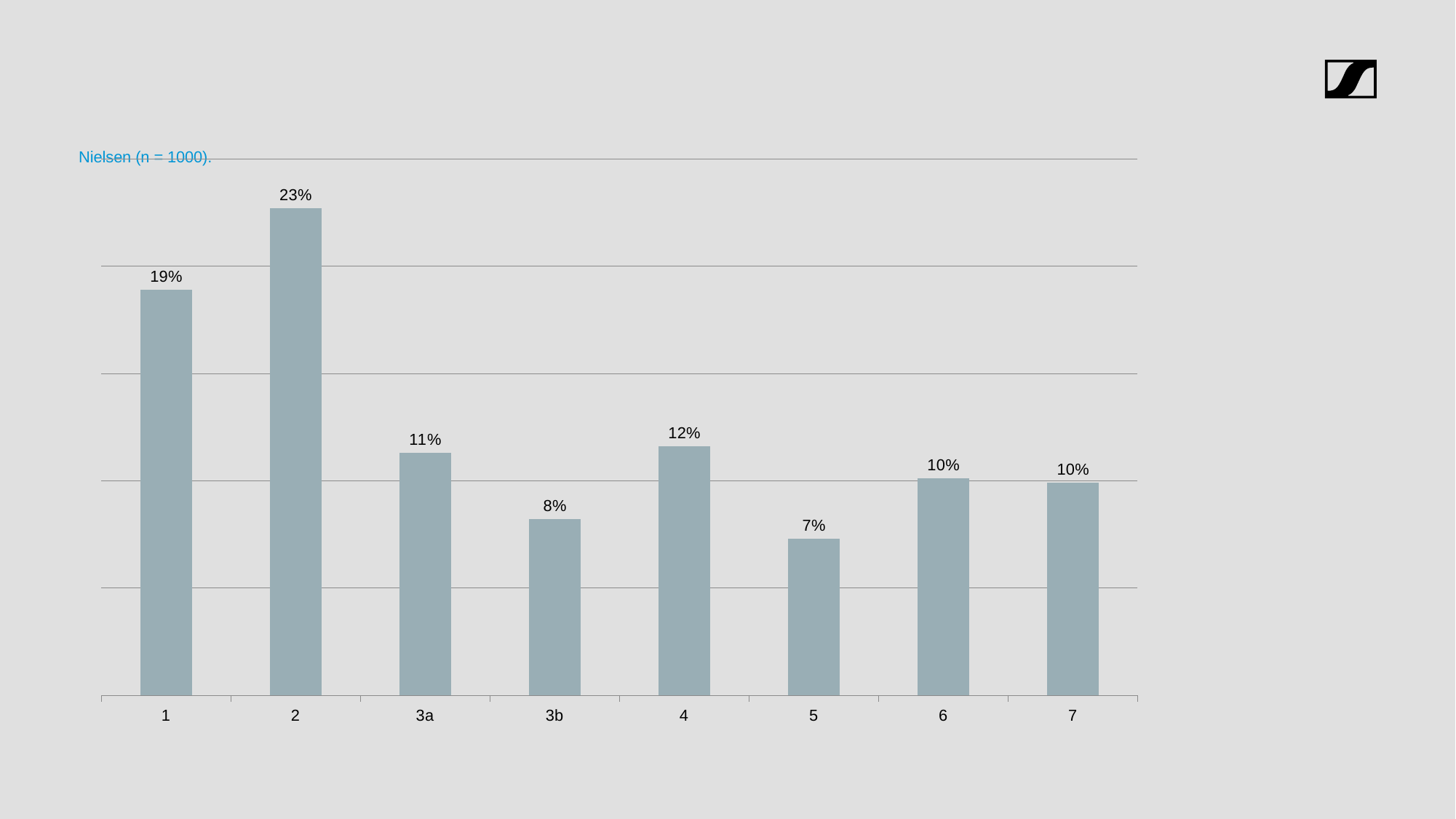

#
Nielsen (n = 1000).

### Chart

| Category |  |
|---|---|
| 1 | 0.189 |
| 2 | 0.227 |
| 3a | 0.113 |
| 3b | 0.082 |
| 4 | 0.116 |
| 5 | 0.073 |
| 6 | 0.101 |
| 7 | 0.099 |